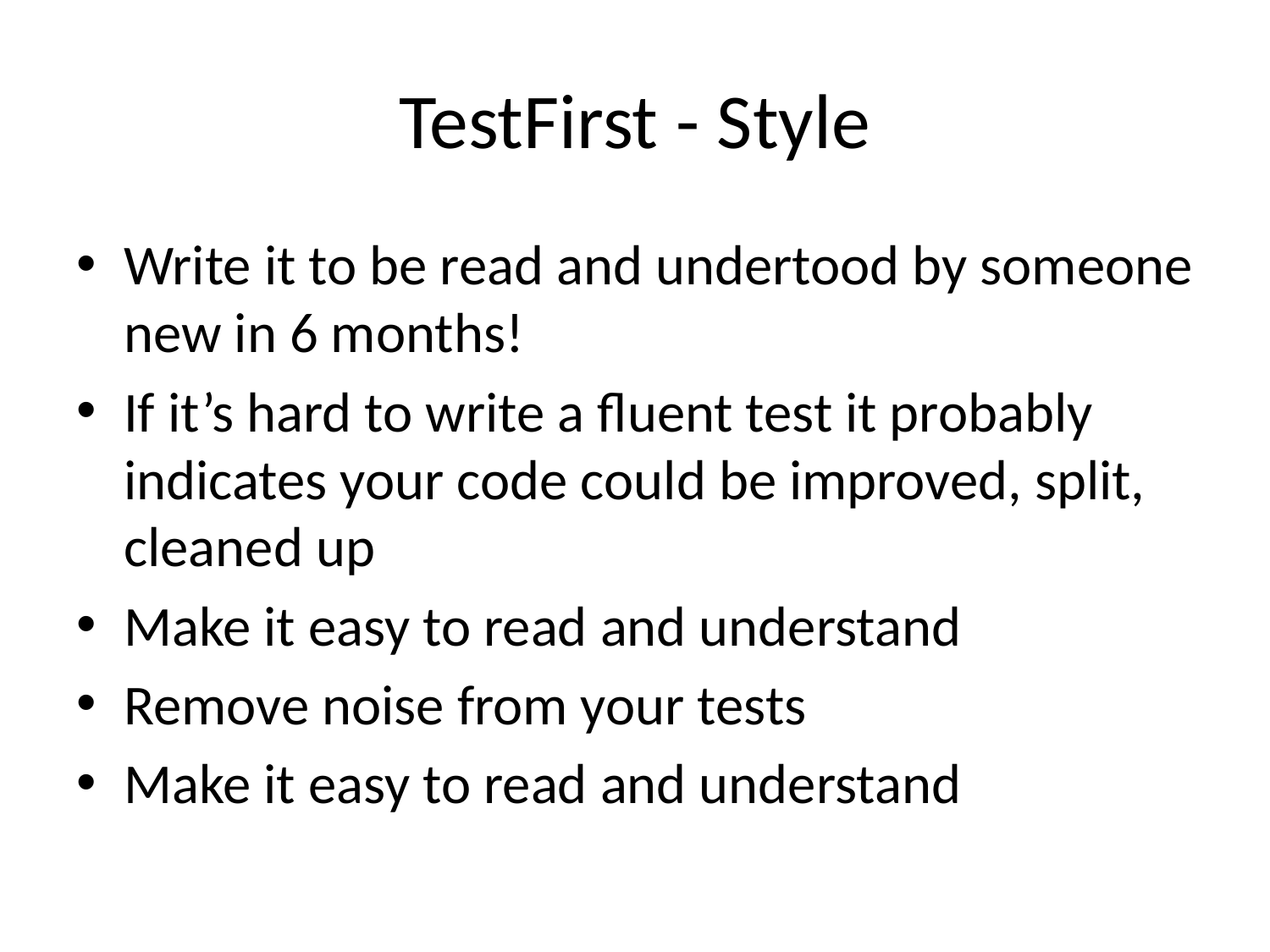

# TestFirst - Style
Write it to be read and undertood by someone new in 6 months!
If it’s hard to write a fluent test it probably indicates your code could be improved, split, cleaned up
Make it easy to read and understand
Remove noise from your tests
Make it easy to read and understand